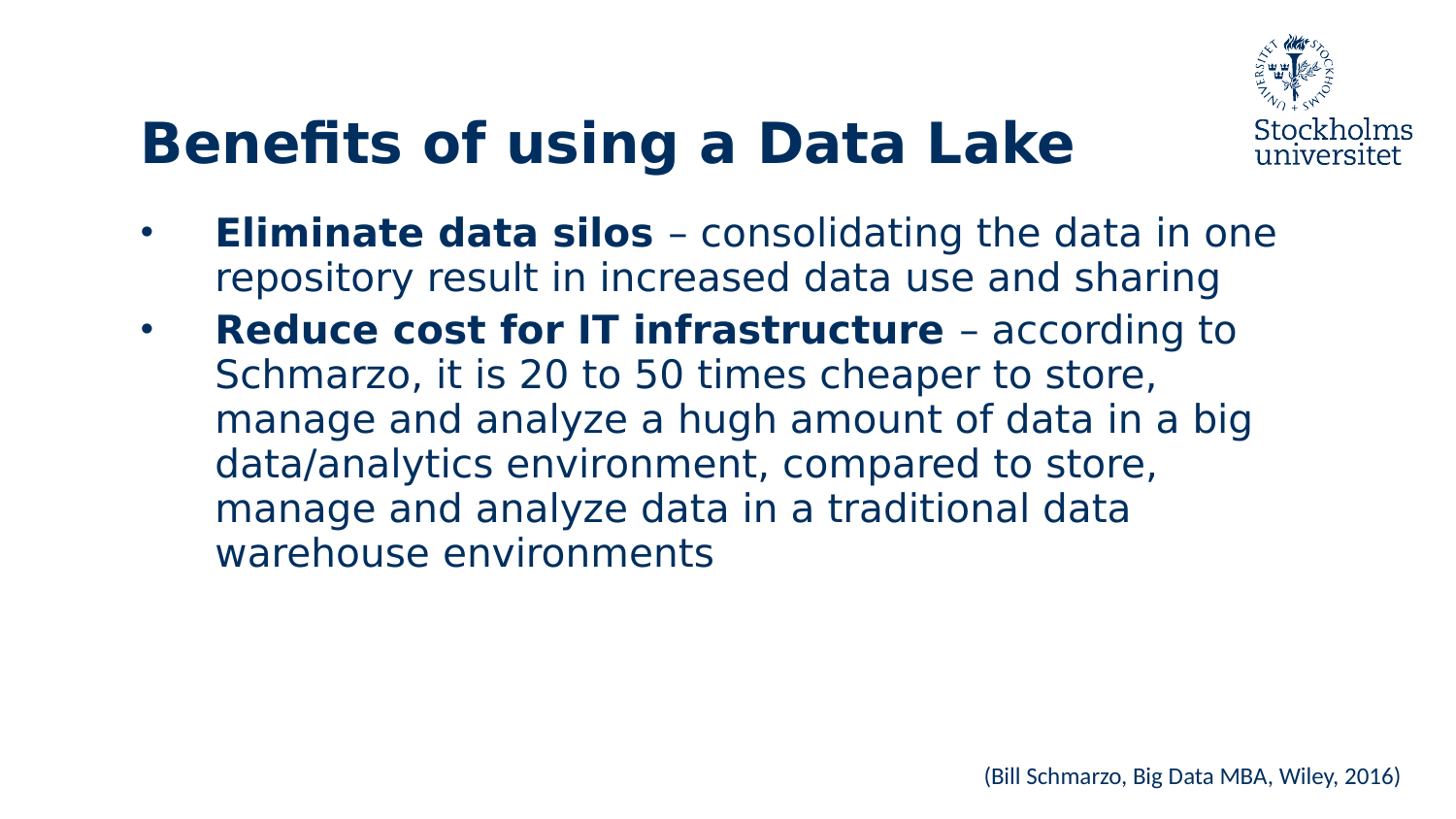

# Benefits of using a Data Lake
Eliminate data silos – consolidating the data in one repository result in increased data use and sharing
Reduce cost for IT infrastructure – according to Schmarzo, it is 20 to 50 times cheaper to store, manage and analyze a hugh amount of data in a big data/analytics environment, compared to store, manage and analyze data in a traditional data warehouse environments

(Bill Schmarzo, Big Data MBA, Wiley, 2016)